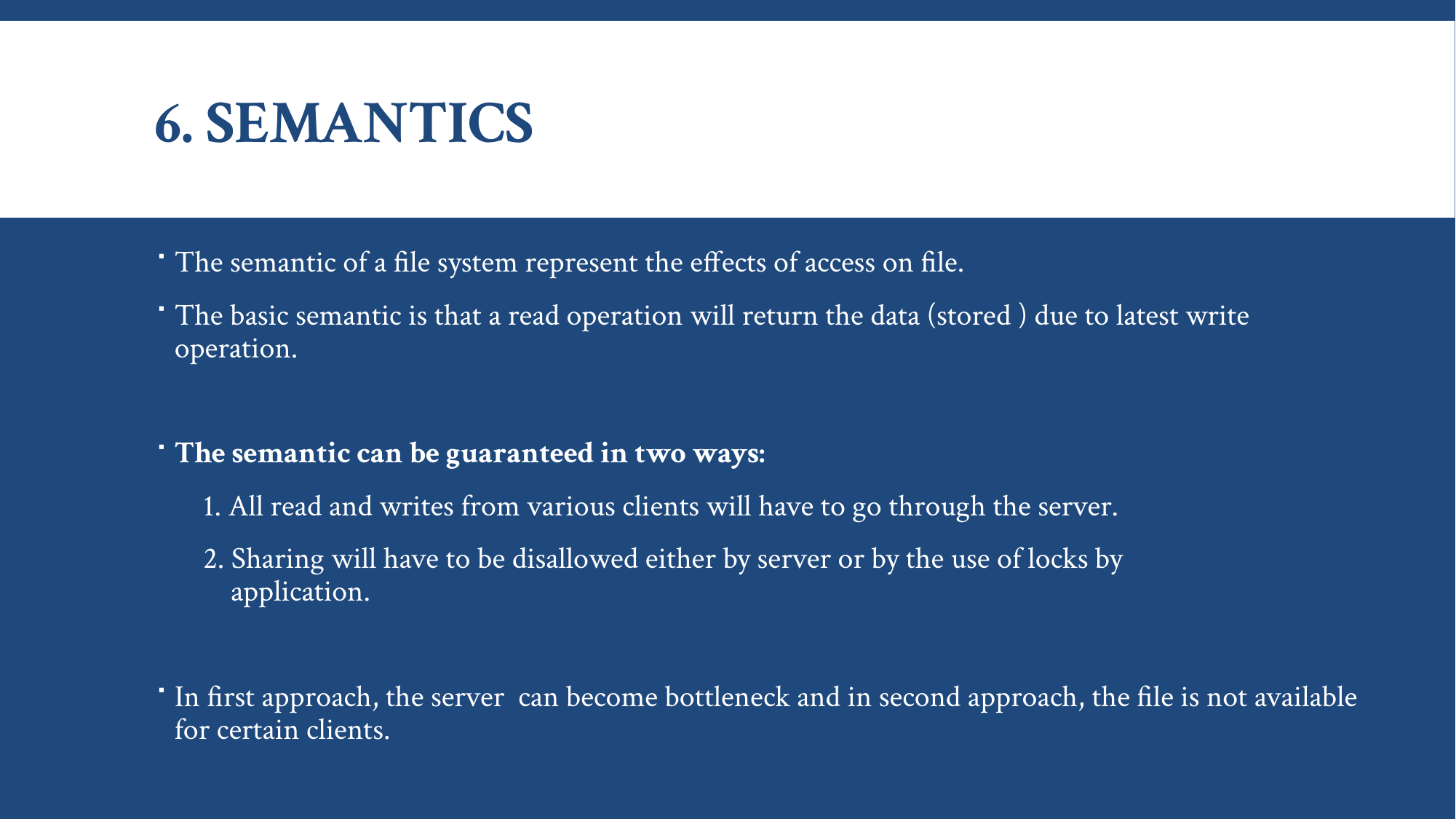

# 6. SEMANTICS
The semantic of a file system represent the effects of access on file.
The basic semantic is that a read operation will return the data (stored ) due to latest write operation.

The semantic can be guaranteed in two ways:
1. All read and writes from various clients will have to go through the server.
2. Sharing will have to be disallowed either by server or by the use of locks by
    application.

In first approach, the server  can become bottleneck and in second approach, the file is not available for certain clients.